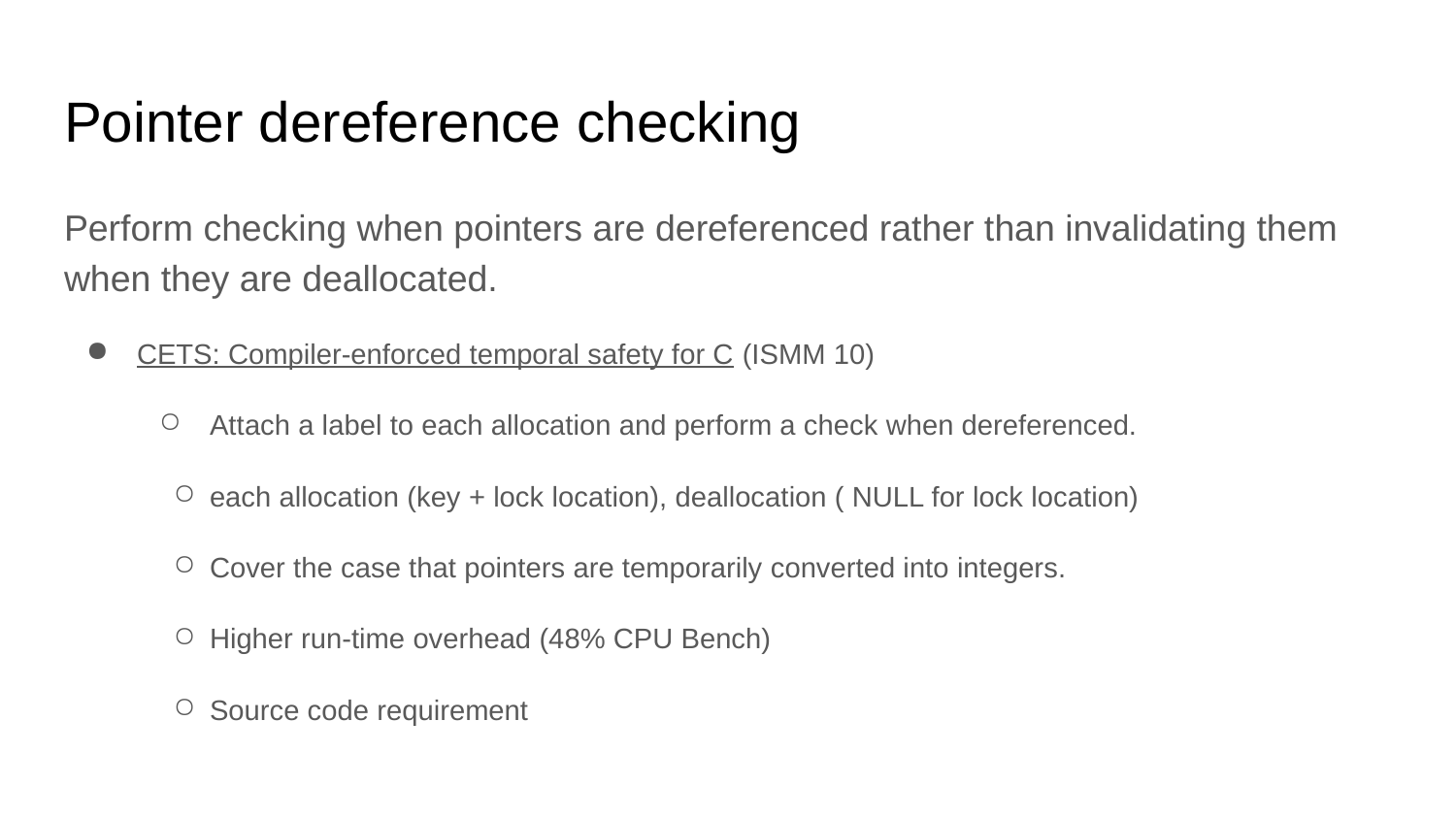

# Pointer dereference checking
Perform checking when pointers are dereferenced rather than invalidating them when they are deallocated.
CETS: Compiler-enforced temporal safety for C (ISMM 10)
Attach a label to each allocation and perform a check when dereferenced.
each allocation (key + lock location), deallocation ( NULL for lock location)
Cover the case that pointers are temporarily converted into integers.
Higher run-time overhead (48% CPU Bench)
Source code requirement